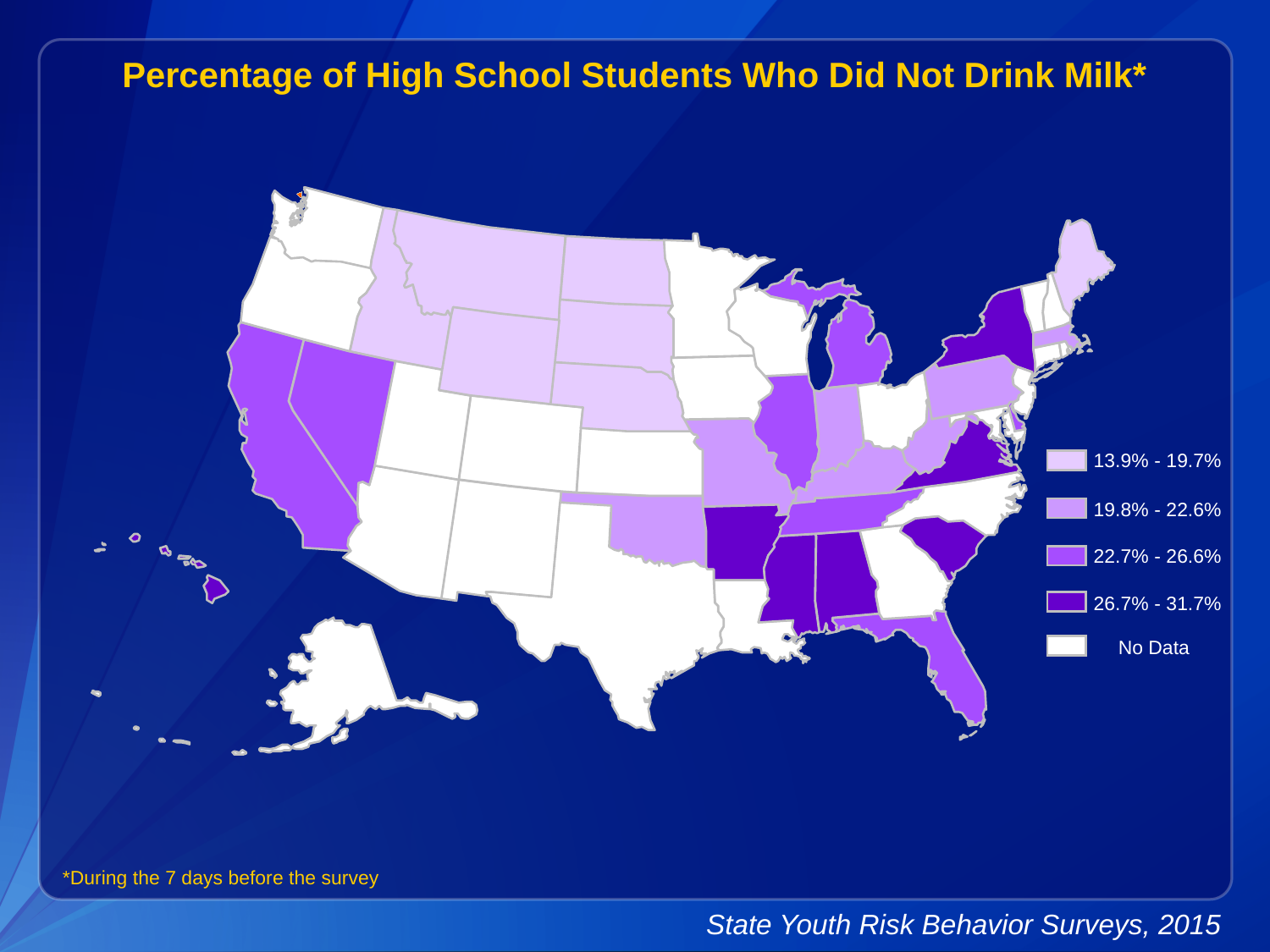

Percentage of High School Students Who Did Not Drink Milk*

13.9% - 19.7%

19.8% - 22.6%

22.7% - 26.6%

26.7% - 31.7%

No Data

*During the 7 days before the survey
State Youth Risk Behavior Surveys, 2015